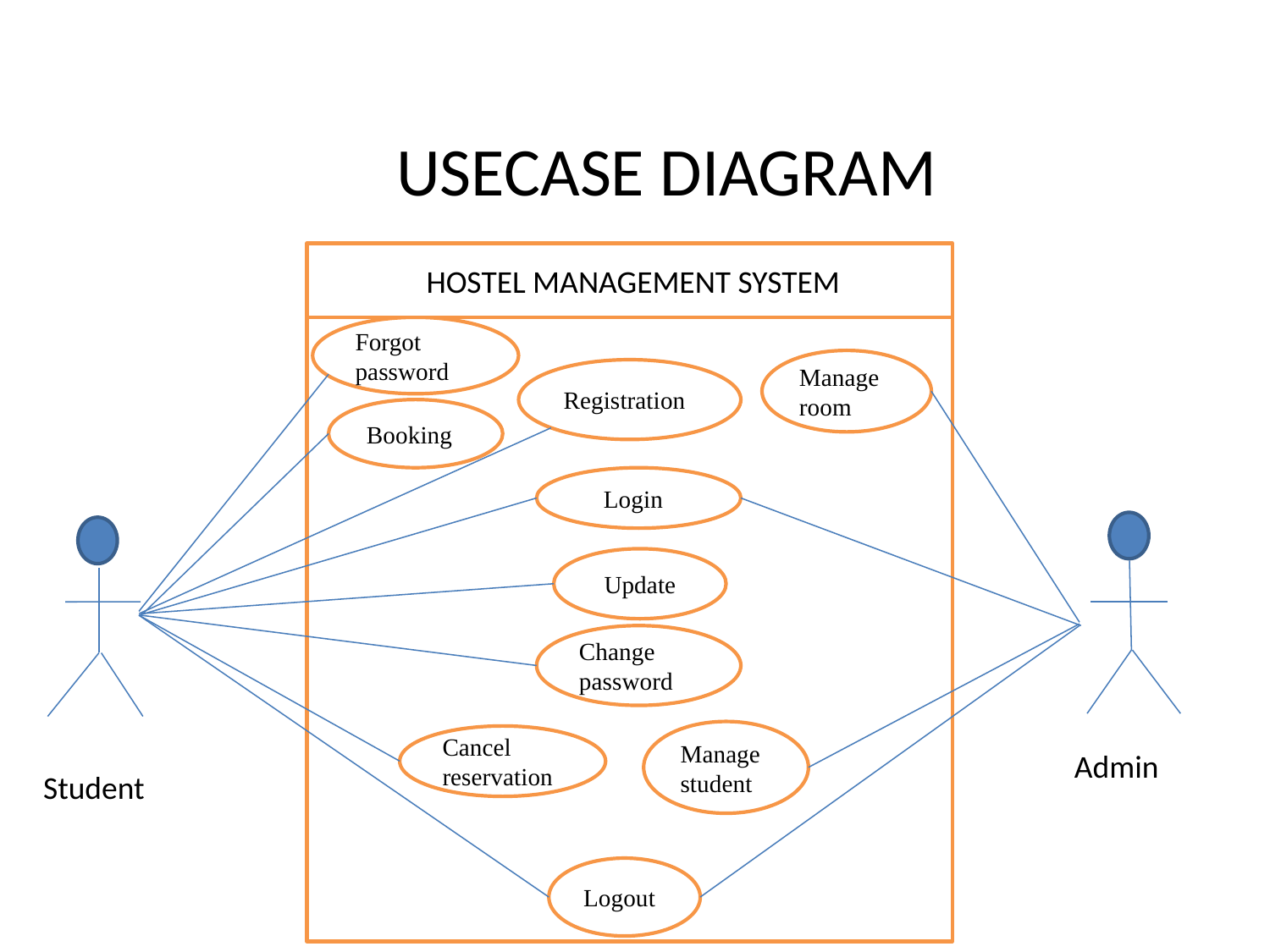

# USECASE DIAGRAM
 HOSTEL MANAGEMENT SYSTEM

Forgot password
Manage room
Registration
Booking
    Login

Update
Change password
Manage student
Cancel reservation
Admin
Student
Logout